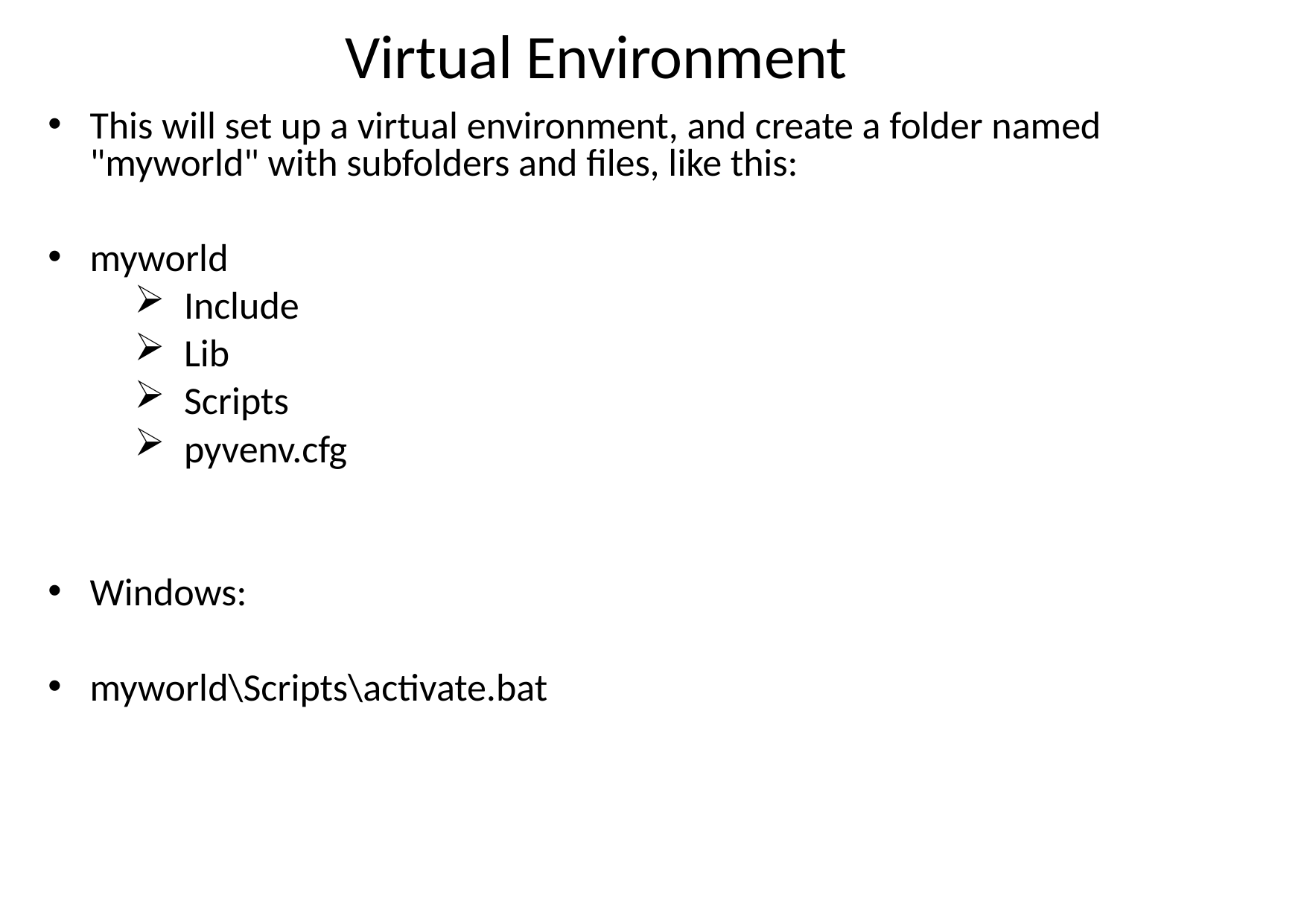

# Virtual Environment
This will set up a virtual environment, and create a folder named "myworld" with subfolders and files, like this:

myworld
  Include
  Lib
  Scripts
  pyvenv.cfg

Windows:

myworld\Scripts\activate.bat